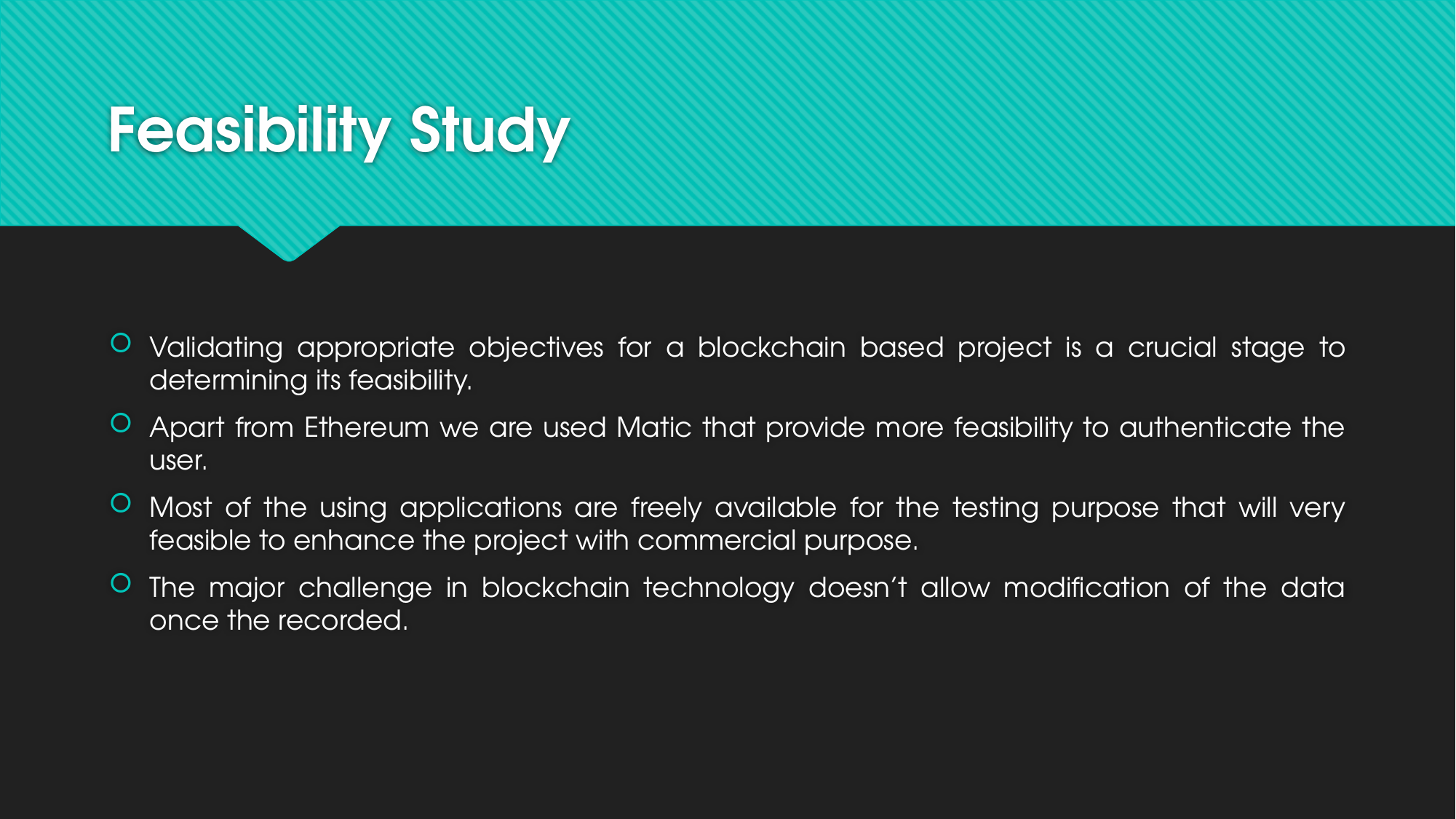

# Feasibility Study
Validating appropriate objectives for a blockchain based project is a crucial stage to determining its feasibility.
Apart from Ethereum we are used Matic that provide more feasibility to authenticate the user.
Most of the using applications are freely available for the testing purpose that will very feasible to enhance the project with commercial purpose.
The major challenge in blockchain technology doesn’t allow modification of the data once the recorded.